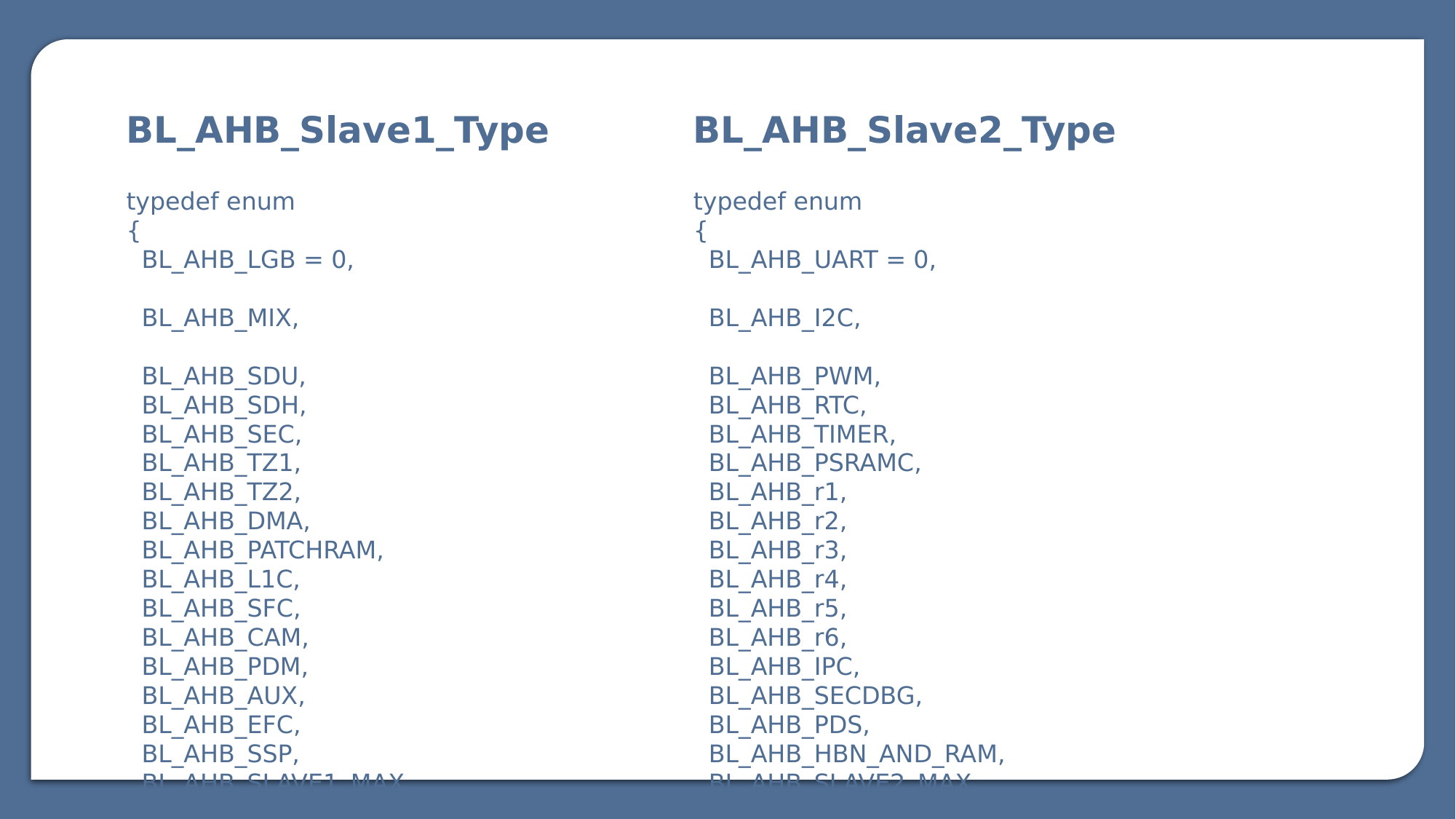

BL_AHB_Slave1_Type
BL_AHB_Slave2_Type
typedef enum
{
  BL_AHB_LGB = 0,
  BL_AHB_MIX,
  BL_AHB_SDU,
  BL_AHB_SDH,
  BL_AHB_SEC,
  BL_AHB_TZ1,
  BL_AHB_TZ2,
  BL_AHB_DMA,
  BL_AHB_PATCHRAM,
  BL_AHB_L1C,
  BL_AHB_SFC,
  BL_AHB_CAM,
  BL_AHB_PDM,
  BL_AHB_AUX,
  BL_AHB_EFC,
  BL_AHB_SSP,
  BL_AHB_SLAVE1_MAX,
}BL_AHB_Slave1_Type;
typedef enum
{
  BL_AHB_UART = 0,
  BL_AHB_I2C,
  BL_AHB_PWM,
  BL_AHB_RTC,
  BL_AHB_TIMER,
  BL_AHB_PSRAMC,
  BL_AHB_r1,
  BL_AHB_r2,
  BL_AHB_r3,
  BL_AHB_r4,
  BL_AHB_r5,
  BL_AHB_r6,
  BL_AHB_IPC,
  BL_AHB_SECDBG,
  BL_AHB_PDS,
  BL_AHB_HBN_AND_RAM,
  BL_AHB_SLAVE2_MAX,
}BL_AHB_Slave2_Type;